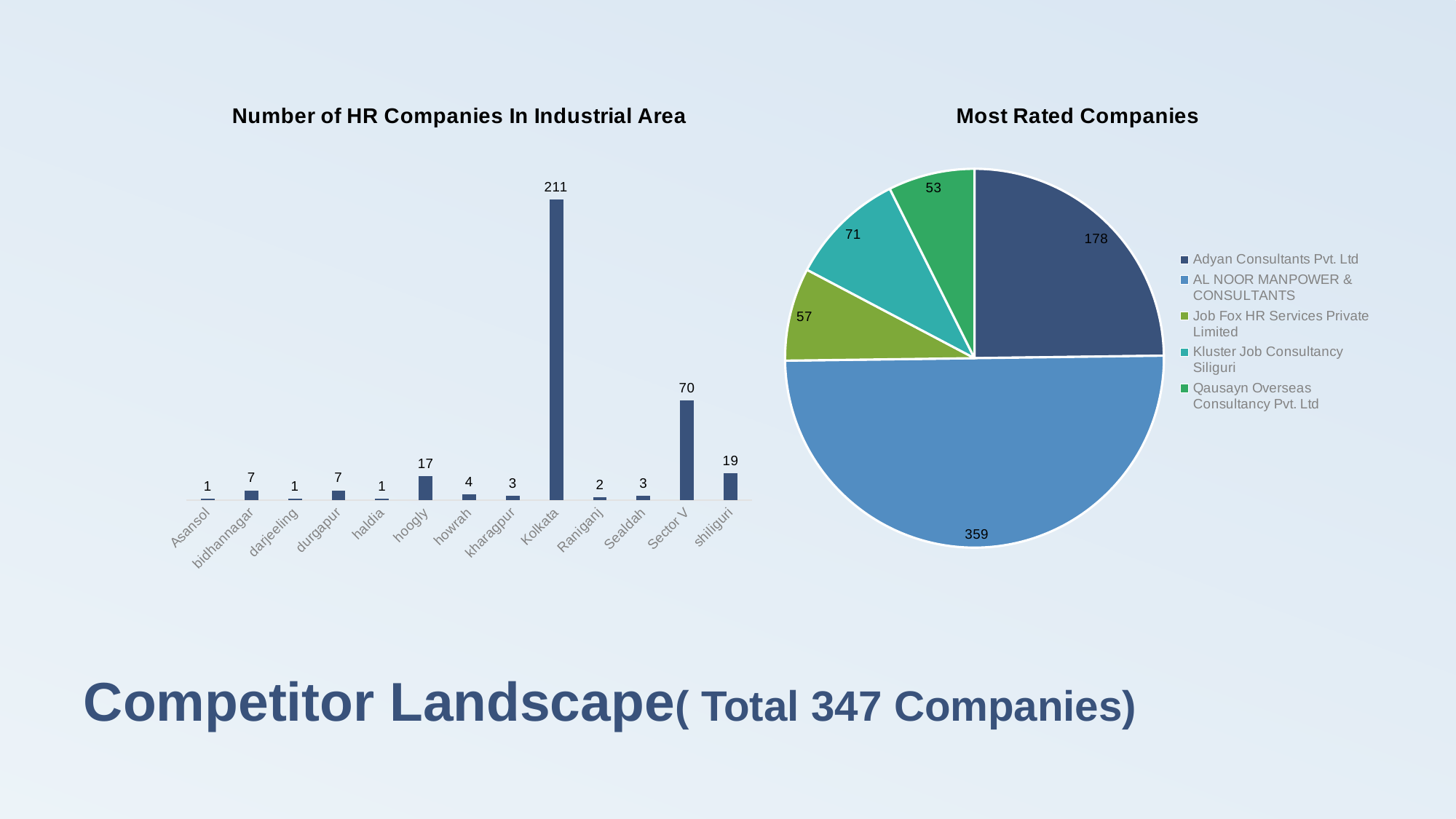

### Chart: Number of HR Companies In Industrial Area

| Category | Total |
|---|---|
| Asansol | 1.0 |
| bidhannagar | 7.0 |
| darjeeling | 1.0 |
| durgapur | 7.0 |
| haldia | 1.0 |
| hoogly | 17.0 |
| howrah | 4.0 |
| kharagpur | 3.0 |
| Kolkata | 211.0 |
| Raniganj | 2.0 |
| Sealdah | 3.0 |
| Sector V | 70.0 |
| shiliguri | 19.0 |

### Chart: Most Rated Companies

| Category | Total |
|---|---|
| Adyan Consultants Pvt. Ltd | 178.0 |
| AL NOOR MANPOWER & CONSULTANTS | 359.0 |
| Job Fox HR Services Private Limited | 57.0 |
| Kluster Job Consultancy Siliguri | 71.0 |
| Qausayn Overseas Consultancy Pvt. Ltd | 53.0 |
# Competitor Landscape( Total 347 Companies)